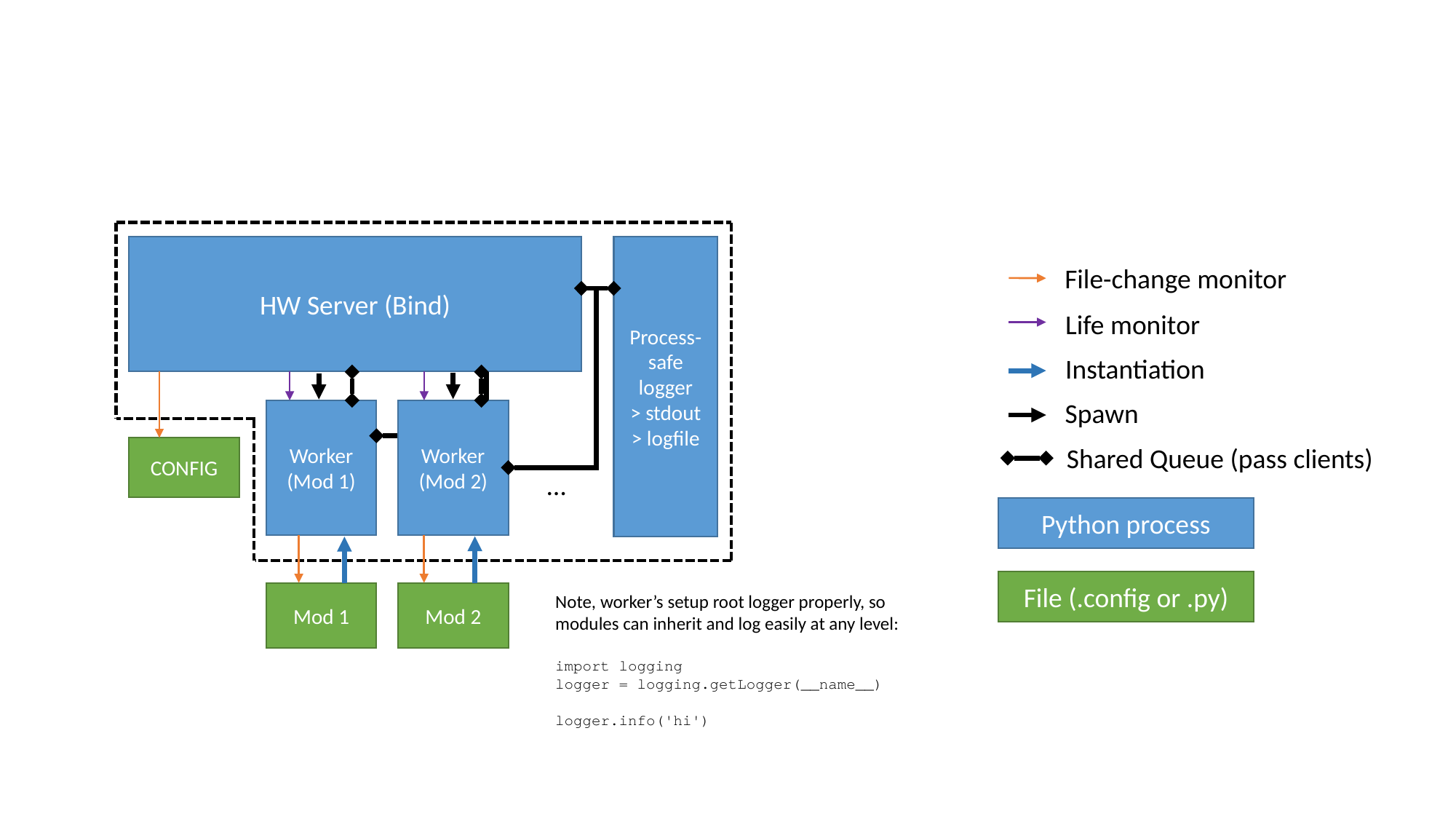

Process-safe logger
> stdout
> logfile
HW Server (Bind)
File-change monitor
Life monitor
Instantiation
Spawn
Worker (Mod 1)
Worker (Mod 2)
Shared Queue (pass clients)
CONFIG
…
Python process
File (.config or .py)
Mod 1
Mod 2
Note, worker’s setup root logger properly, so modules can inherit and log easily at any level:
import logging
logger = logging.getLogger(__name__)

logger.info('hi')